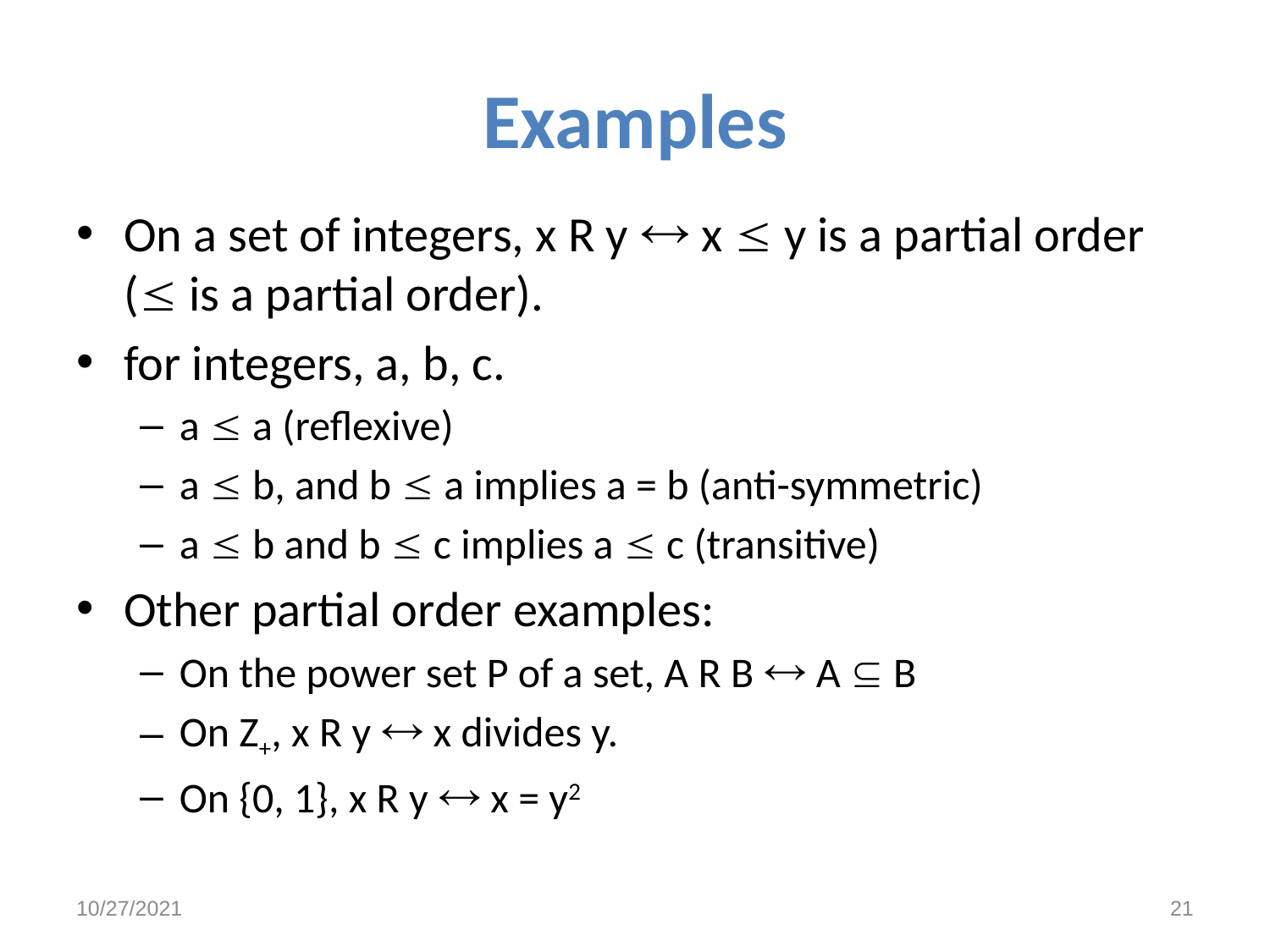

# Examples
On a set of integers, x R y ↔ x ≤ y is a partial order (≤ is a partial order).
for integers, a, b, c.
a ≤ a (reflexive)
a ≤ b, and b ≤ a implies a = b (anti-symmetric)
a ≤ b and b ≤ c implies a ≤ c (transitive)
Other partial order examples:
On the power set P of a set, A R B ↔ A ⊆ B
On Z+, x R y ↔ x divides y.
On {0, 1}, x R y ↔ x = y2

10/27/2021
21